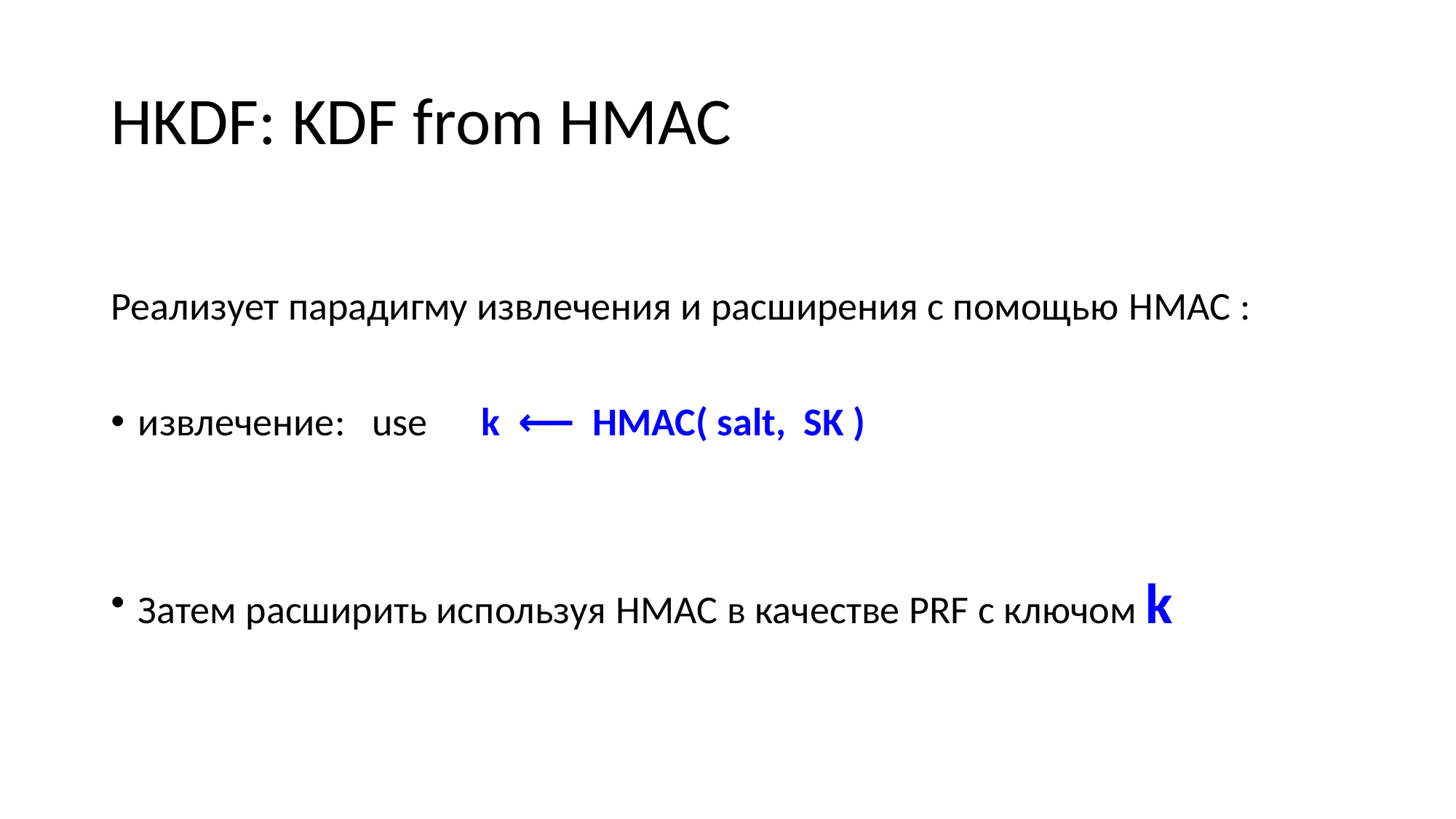

# HKDF: KDF from HMAC

Реализует парадигму извлечения и расширения с помощью HMAC :

извлечение:   use      k  ⟵  HMAC( salt,  SK )

Затем расширить используя HMAC в качестве PRF с ключом k